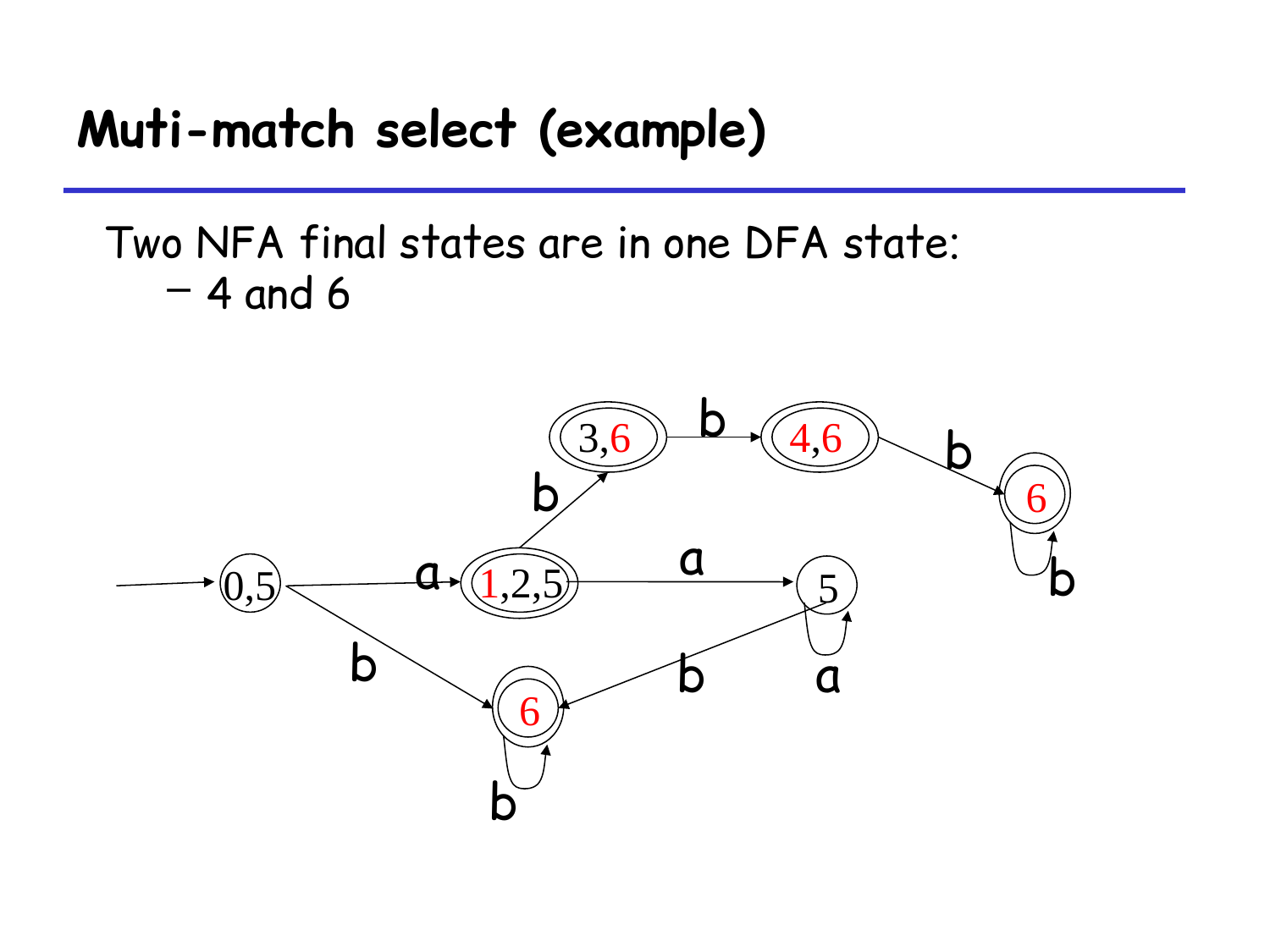

# Muti-match select (example)
Two NFA final states are in one DFA state:
4 and 6
b

 3,6

 4,6

b

b
6

a

a
b

1,2,5
0,5

5

b
b
a

6

b
49